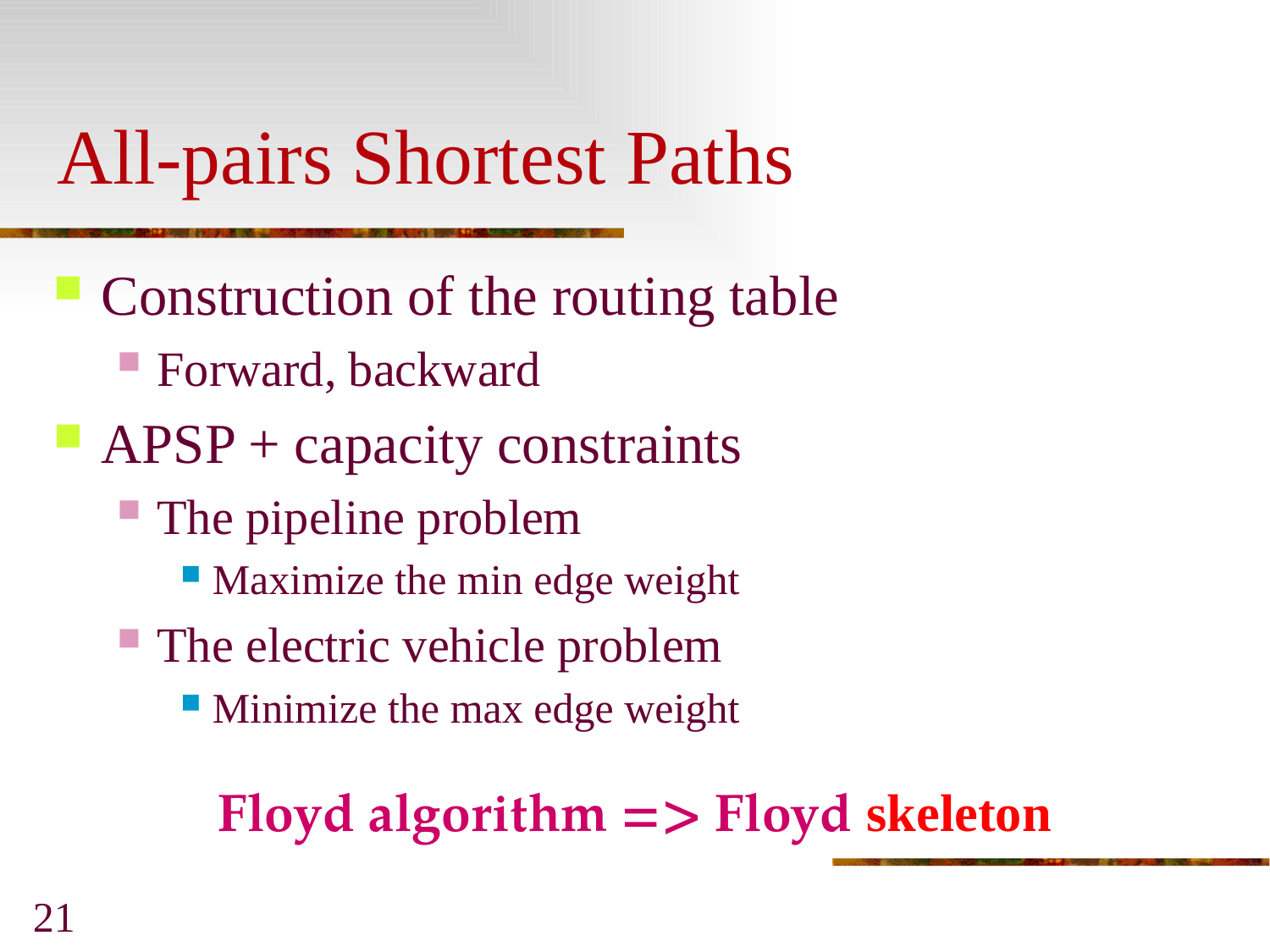

# All-pairs Shortest Paths
Construction of the routing table
Forward, backward
APSP + capacity constraints
The pipeline problem
Maximize the min edge weight
The electric vehicle problem
Minimize the max edge weight

Floyd algorithm => Floyd skeleton
21